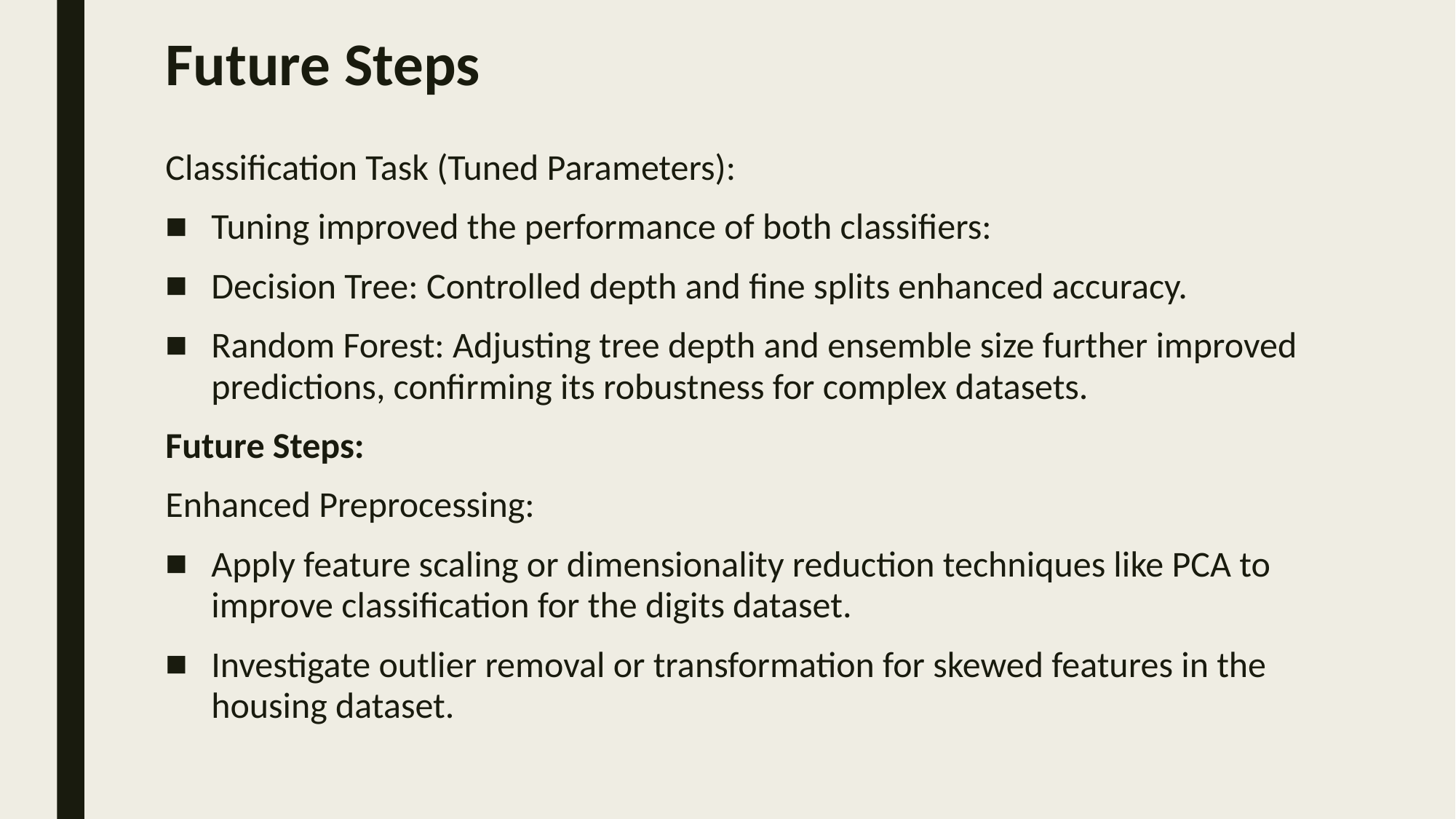

# Future Steps
Classification Task (Tuned Parameters):
Tuning improved the performance of both classifiers:
Decision Tree: Controlled depth and fine splits enhanced accuracy.
Random Forest: Adjusting tree depth and ensemble size further improved predictions, confirming its robustness for complex datasets.
Future Steps:
Enhanced Preprocessing:
Apply feature scaling or dimensionality reduction techniques like PCA to improve classification for the digits dataset.
Investigate outlier removal or transformation for skewed features in the housing dataset.